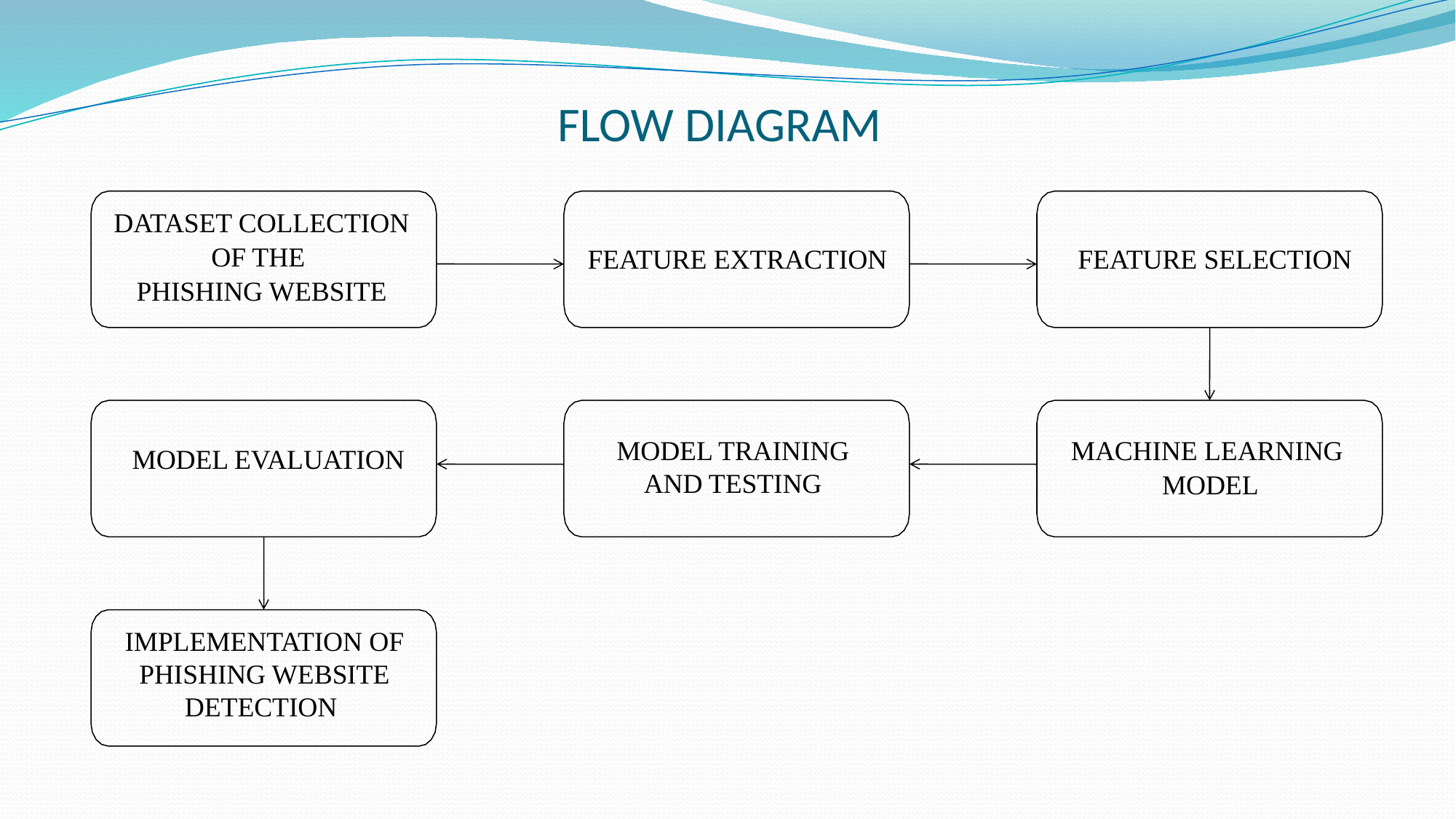

# FLOW DIAGRAM

DATASET COLLECTION
OF THE
PHISHING WEBSITE
FEATURE SELECTION
FEATURE EXTRACTION

MACHINE LEARNING
MODEL
MODEL TRAINING AND TESTING
MODEL EVALUATION

IMPLEMENTATION OF PHISHING WEBSITE DETECTION